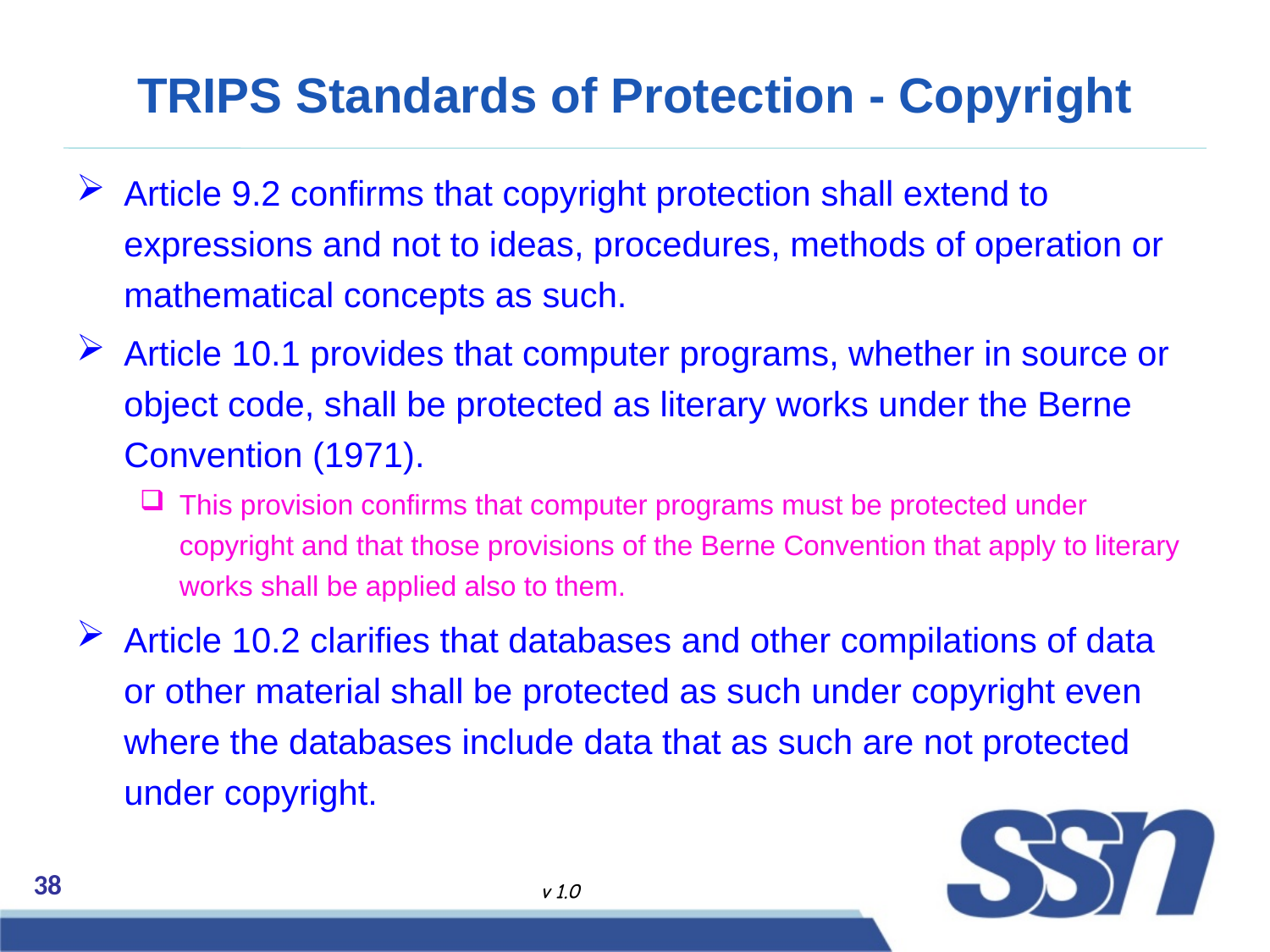

# TRIPS Standards of Protection - Copyright
Article 9.2 confirms that copyright protection shall extend to expressions and not to ideas, procedures, methods of operation or mathematical concepts as such.
Article 10.1 provides that computer programs, whether in source or object code, shall be protected as literary works under the Berne Convention (1971).
This provision confirms that computer programs must be protected under copyright and that those provisions of the Berne Convention that apply to literary works shall be applied also to them.
Article 10.2 clarifies that databases and other compilations of data or other material shall be protected as such under copyright even where the databases include data that as such are not protected under copyright.